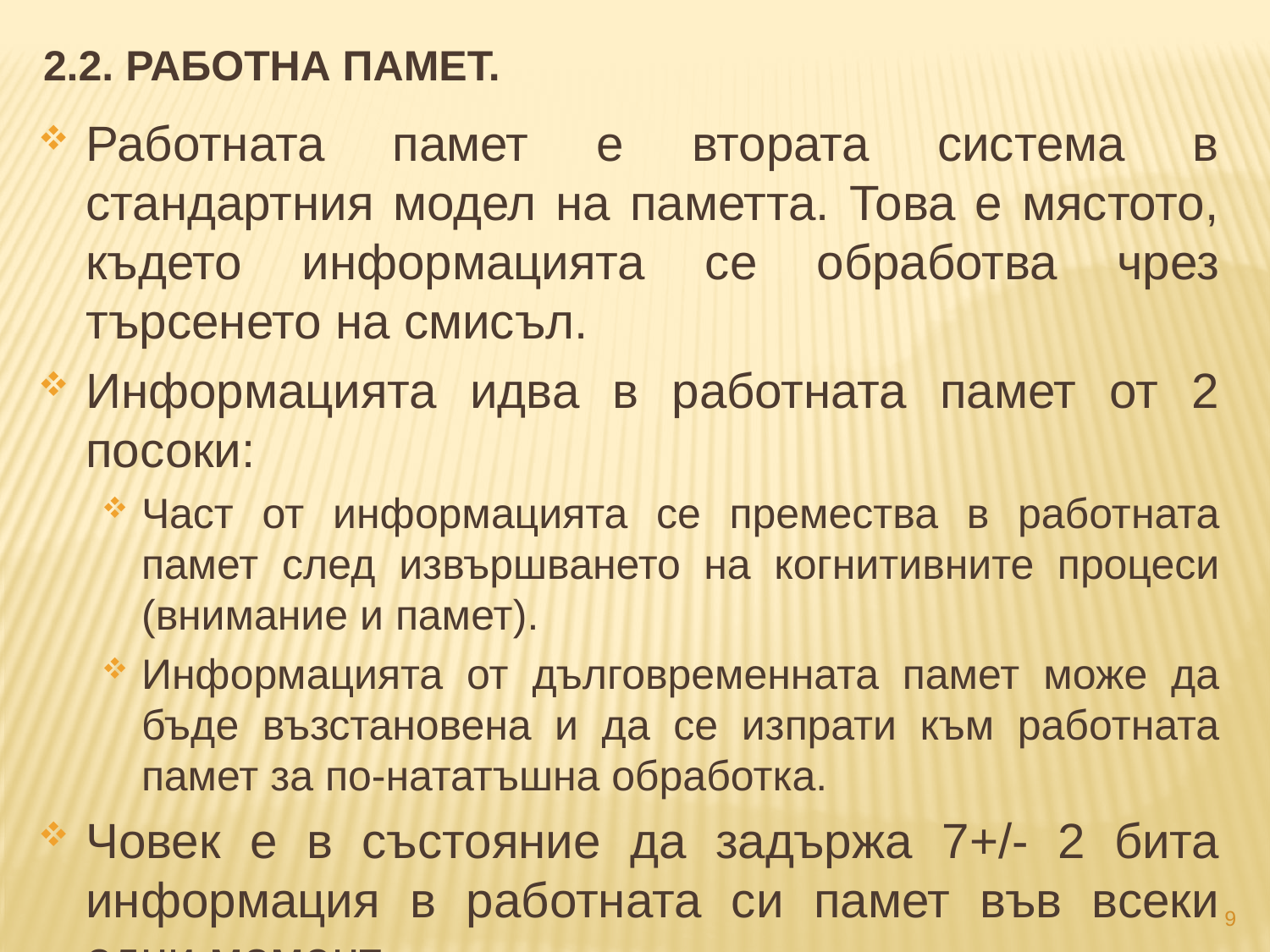

2.2. РАБОТНА ПАМЕТ.
Работната памет е втората система в стандартния модел на паметта. Това е мястото, където информацията се обработва чрез търсенето на смисъл.
Информацията идва в работната памет от 2 посоки:
Част от информацията се премества в работната памет след извършването на когнитивните процеси (внимание и памет).
Информацията от дълговременната памет може да бъде възстановена и да се изпрати към работната памет за по-нататъшна обработка.
Човек е в състояние да задържа 7+/- 2 бита информация в работната си памет във всеки едни момент.
9